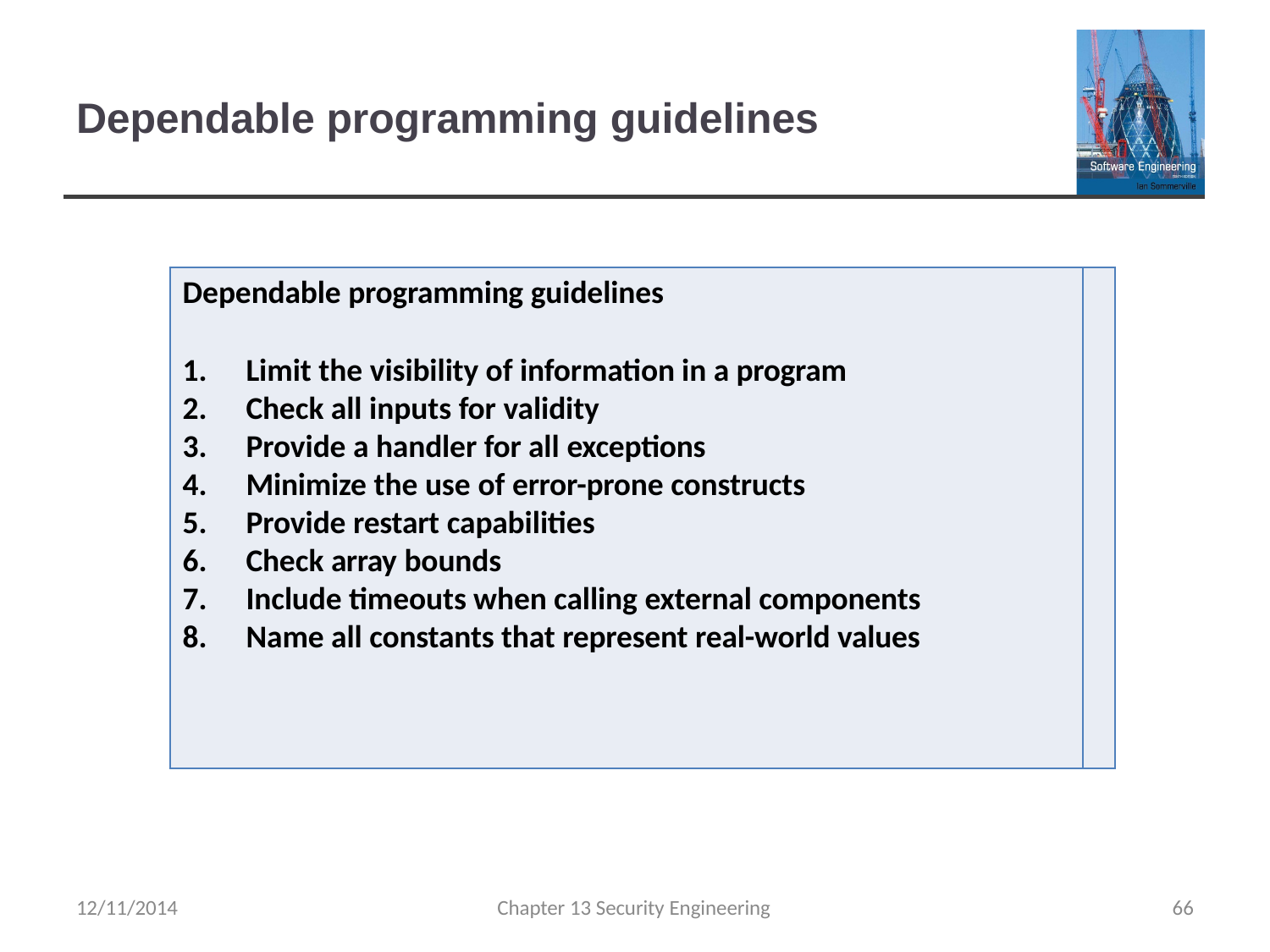

# Dependable programming guidelines

Dependable programming guidelines

Limit the visibility of information in a program
Check all inputs for validity
Provide a handler for all exceptions
Minimize the use of error-prone constructs
Provide restart capabilities
Check array bounds
Include timeouts when calling external components
Name all constants that represent real-world values

12/11/2014
Chapter 13 Security Engineering
66